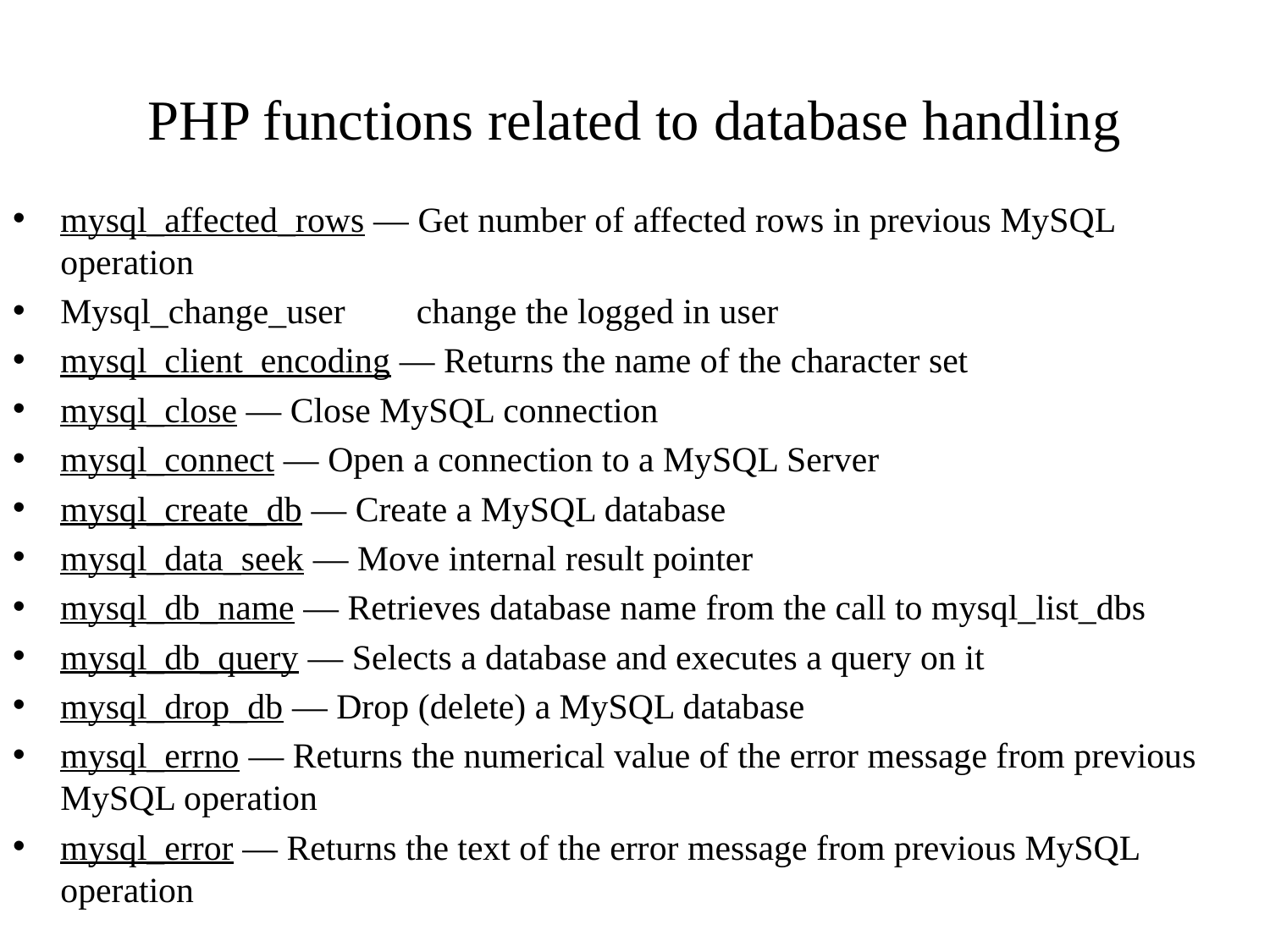

# PHP functions related to database handling
mysql_affected_rows — Get number of affected rows in previous MySQL operation
Mysql_change_user        change the logged in user
mysql_client_encoding — Returns the name of the character set
mysql_close — Close MySQL connection
mysql_connect — Open a connection to a MySQL Server
mysql_create_db — Create a MySQL database
mysql_data_seek — Move internal result pointer
mysql_db_name — Retrieves database name from the call to mysql_list_dbs
mysql_db_query — Selects a database and executes a query on it
mysql_drop_db — Drop (delete) a MySQL database
mysql_errno — Returns the numerical value of the error message from previous MySQL operation
mysql_error — Returns the text of the error message from previous MySQL operation